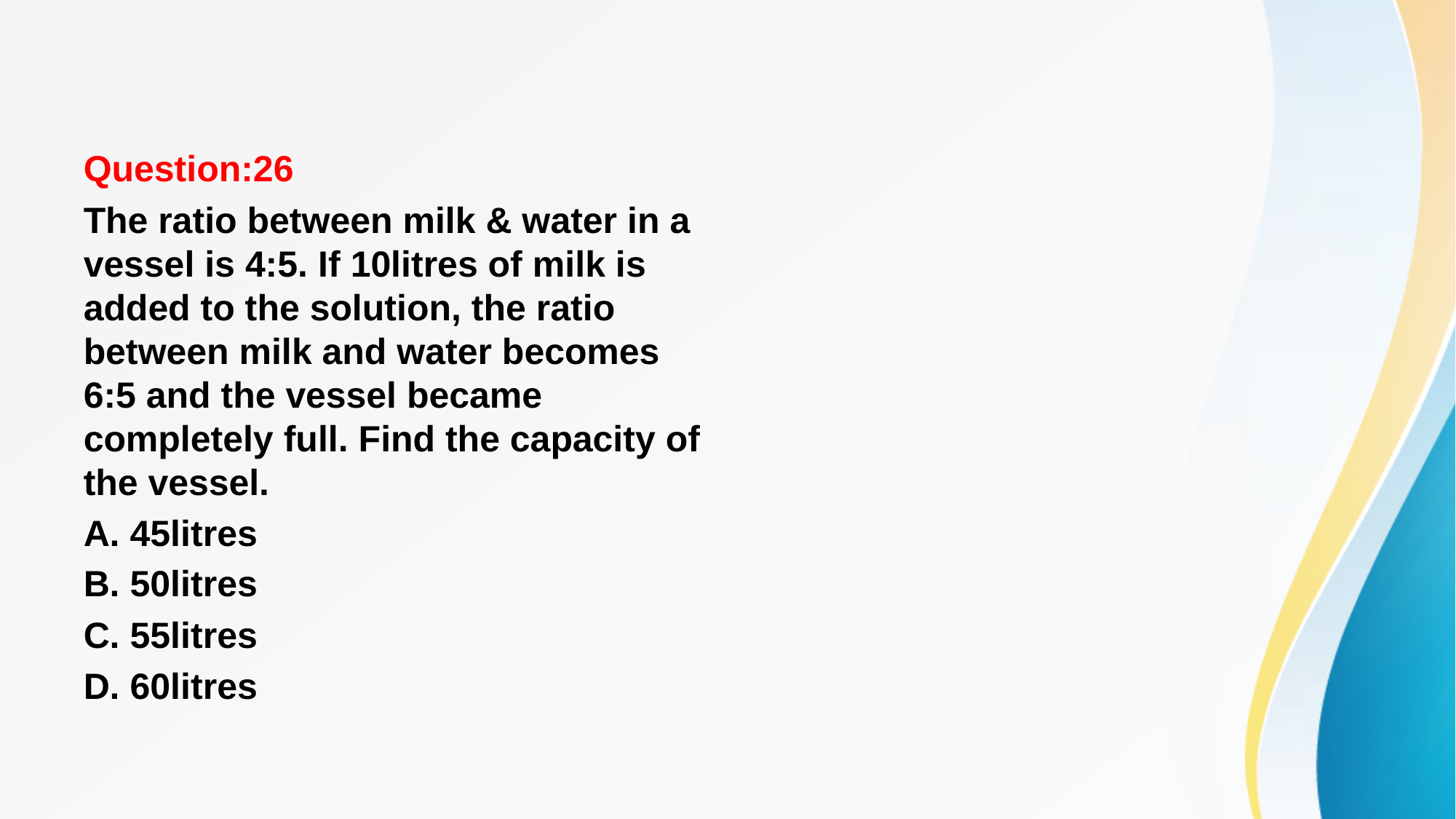

#
Question:26
The ratio between milk & water in a vessel is 4:5. If 10litres of milk is added to the solution, the ratio between milk and water becomes 6:5 and the vessel became completely full. Find the capacity of the vessel.
A. 45litres
B. 50litres
C. 55litres
D. 60litres